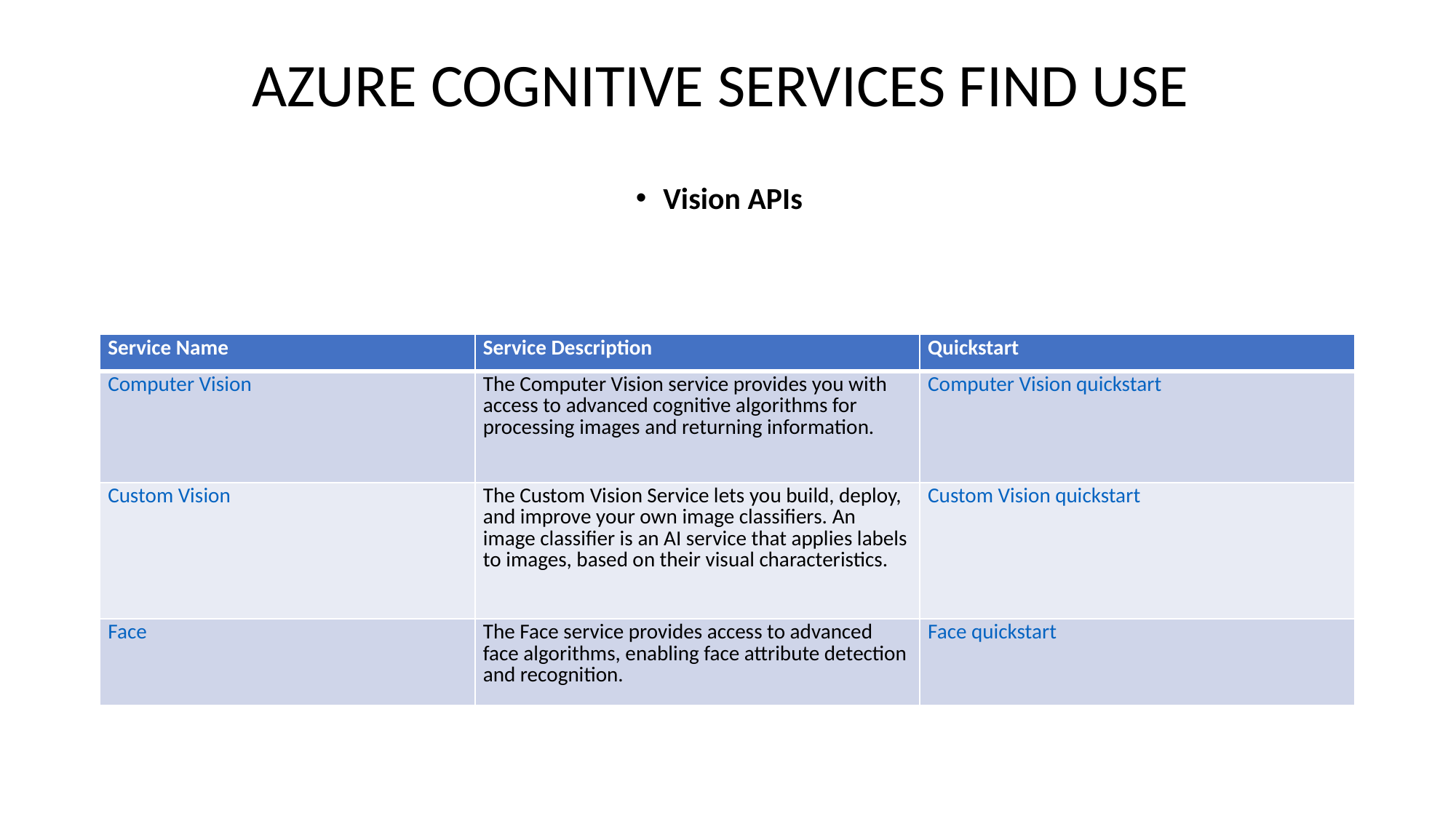

AZURE COGNITIVE SERVICES FIND USE
Vision APIs

| Service Name | Service Description | Quickstart |
| --- | --- | --- |
| Computer Vision | The Computer Vision service provides you with access to advanced cognitive algorithms for processing images and returning information. | Computer Vision quickstart |
| Custom Vision | The Custom Vision Service lets you build, deploy, and improve your own image classifiers. An image classifier is an AI service that applies labels to images, based on their visual characteristics. | Custom Vision quickstart |
| Face | The Face service provides access to advanced face algorithms, enabling face attribute detection and recognition. | Face quickstart |